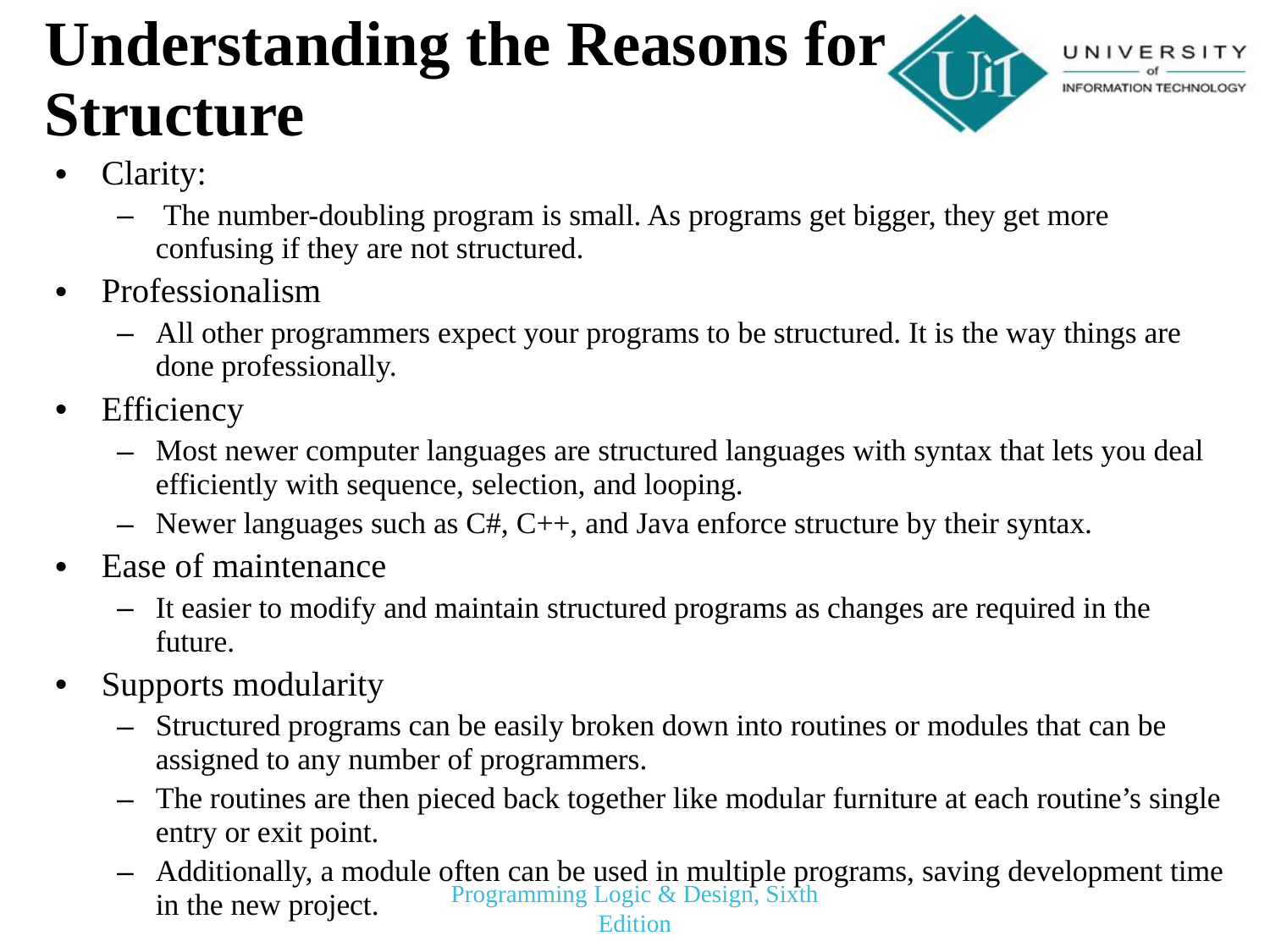

# Understanding the Reasons for Structure
Clarity:
 The number-doubling program is small. As programs get bigger, they get more confusing if they are not structured.
Professionalism
All other programmers expect your programs to be structured. It is the way things are done professionally.
Efficiency
Most newer computer languages are structured languages with syntax that lets you deal efficiently with sequence, selection, and looping.
Newer languages such as C#, C++, and Java enforce structure by their syntax.
Ease of maintenance
It easier to modify and maintain structured programs as changes are required in the future.
Supports modularity
Structured programs can be easily broken down into routines or modules that can be assigned to any number of programmers.
The routines are then pieced back together like modular furniture at each routine’s single entry or exit point.
Additionally, a module often can be used in multiple programs, saving development time in the new project.
Programming Logic & Design, Sixth Edition